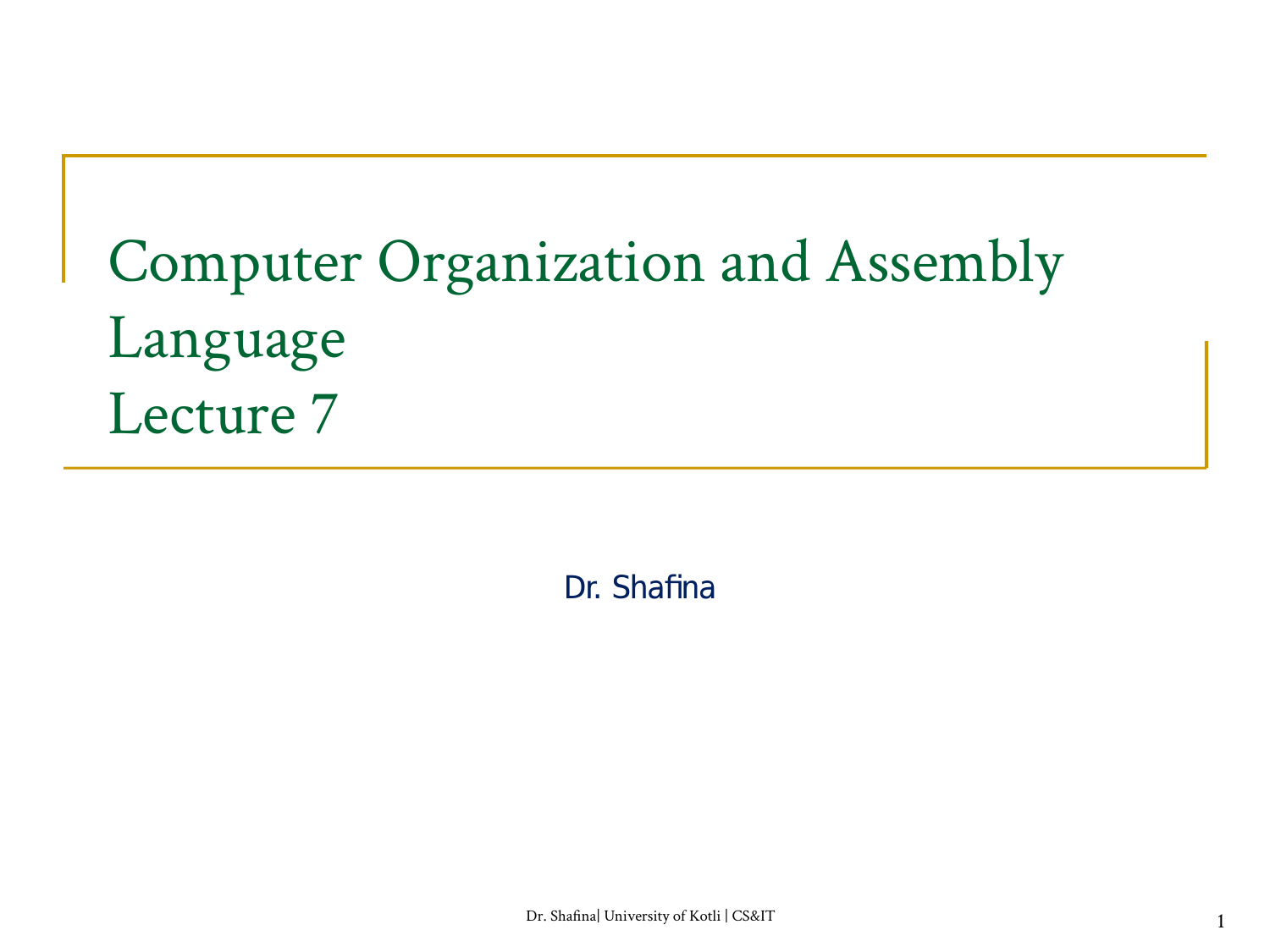

# Computer Organization and Assembly Language Lecture 7

Dr. Shafina
Dr. Shafina| University of Kotli | CS&IT
1